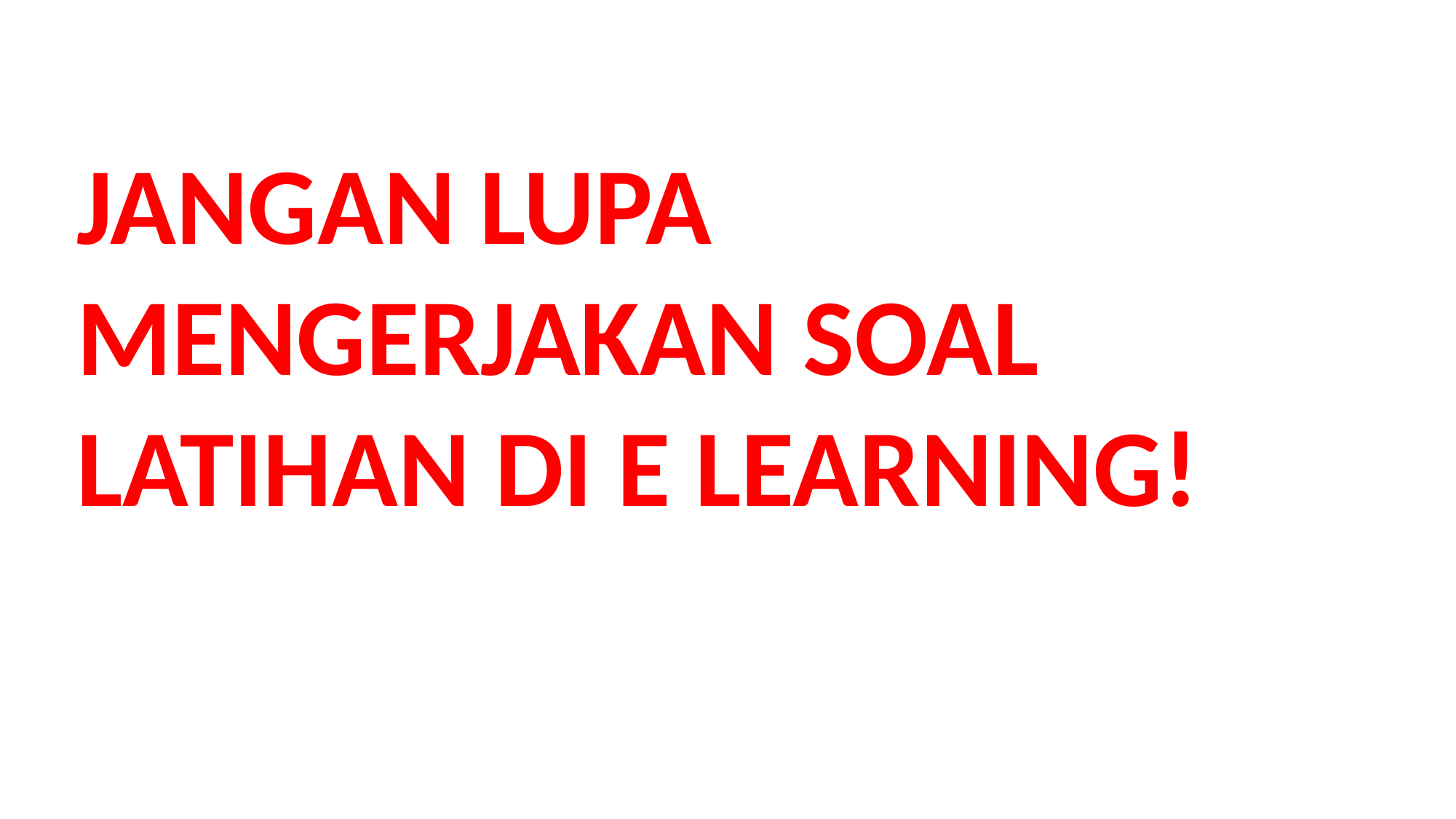

JANGAN LUPA MENGERJAKAN SOAL LATIHAN DI E LEARNING!